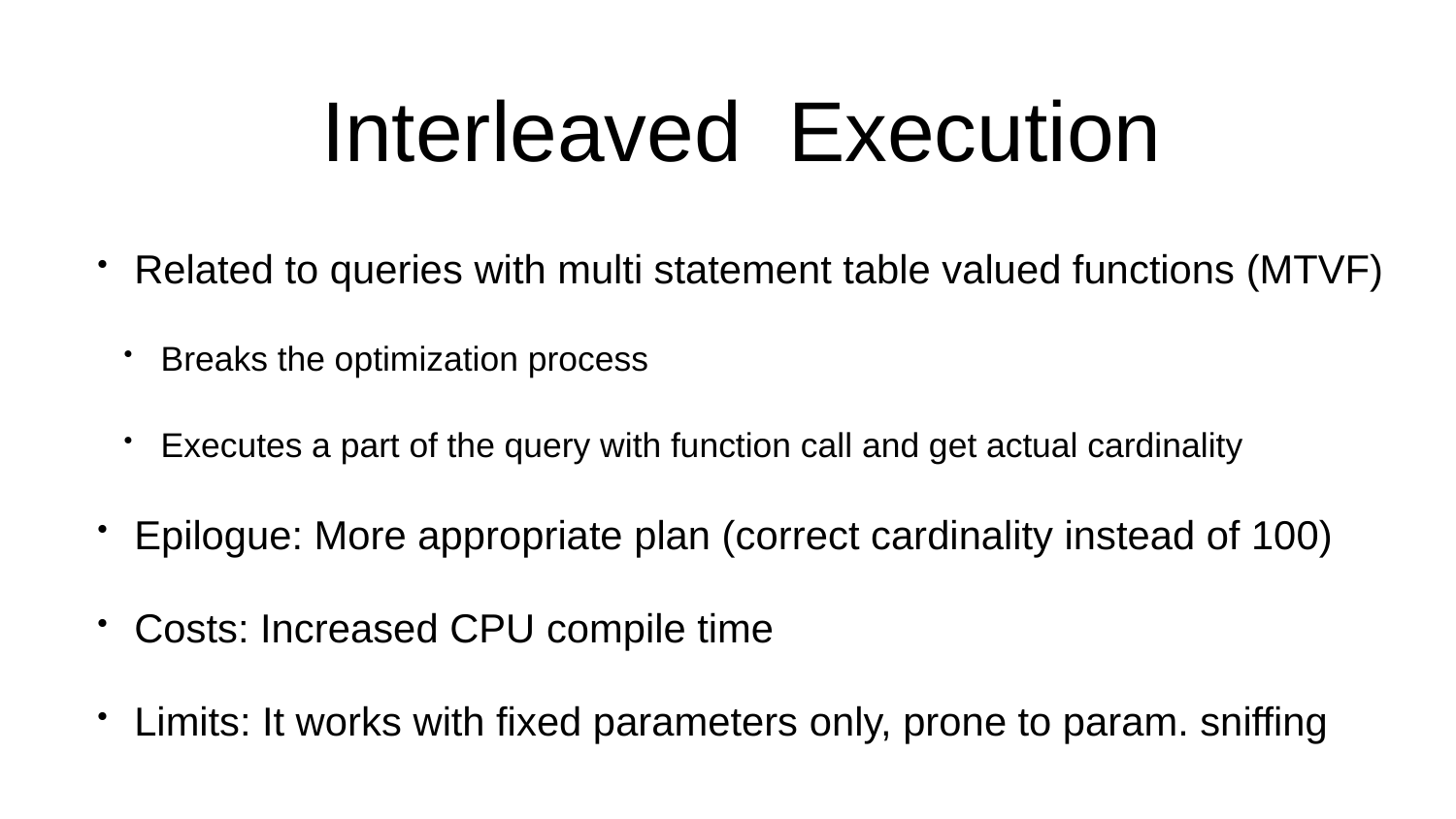

# Interleaved  Execution
Related to queries with multi statement table valued functions (MTVF)
Breaks the optimization process
Executes a part of the query with function call and get actual cardinality
Epilogue: More appropriate plan (correct cardinality instead of 100)
Costs: Increased CPU compile time
Limits: It works with fixed parameters only, prone to param. sniffing